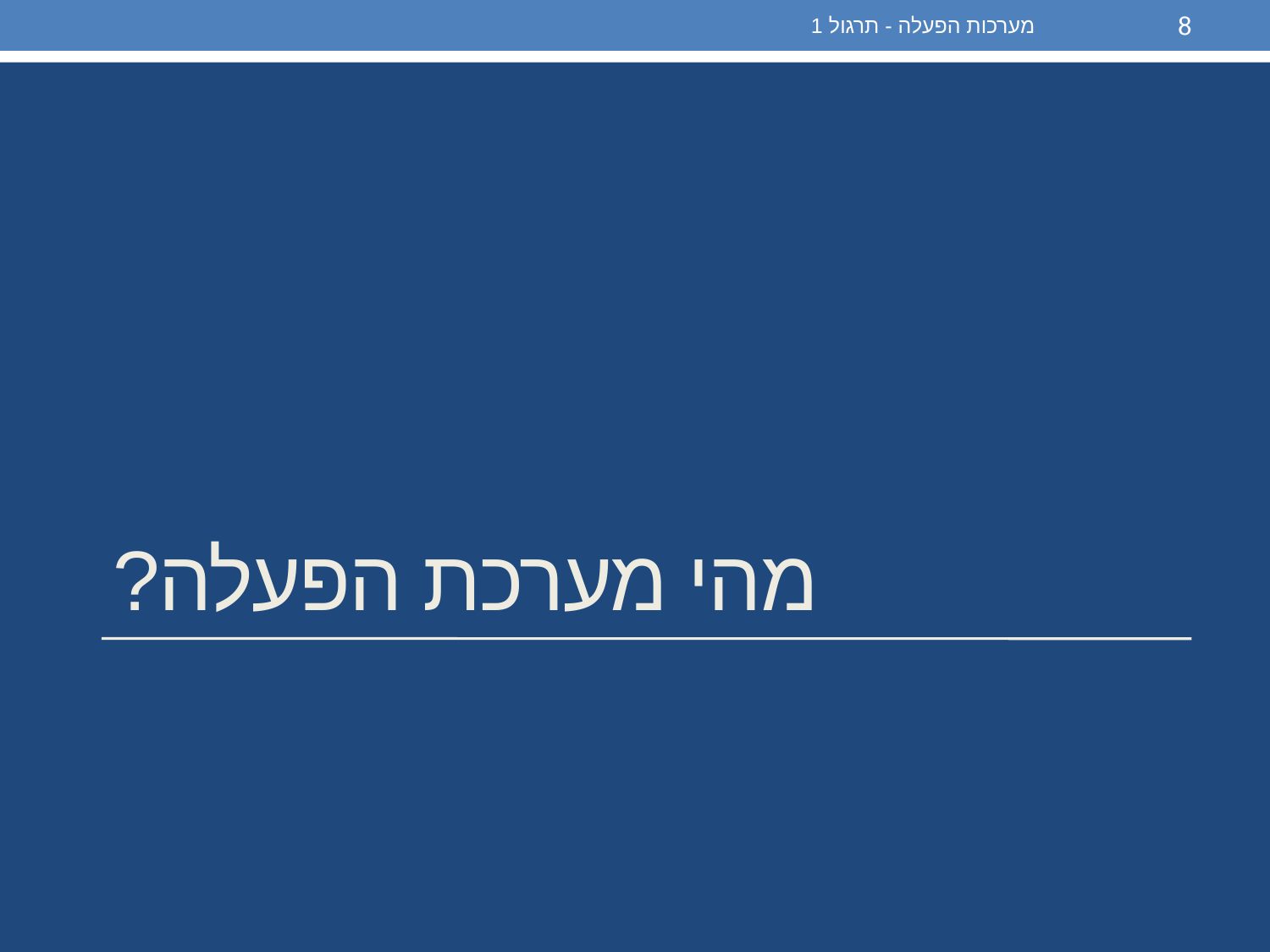

מערכות הפעלה - תרגול 1
8
# מהי מערכת הפעלה?